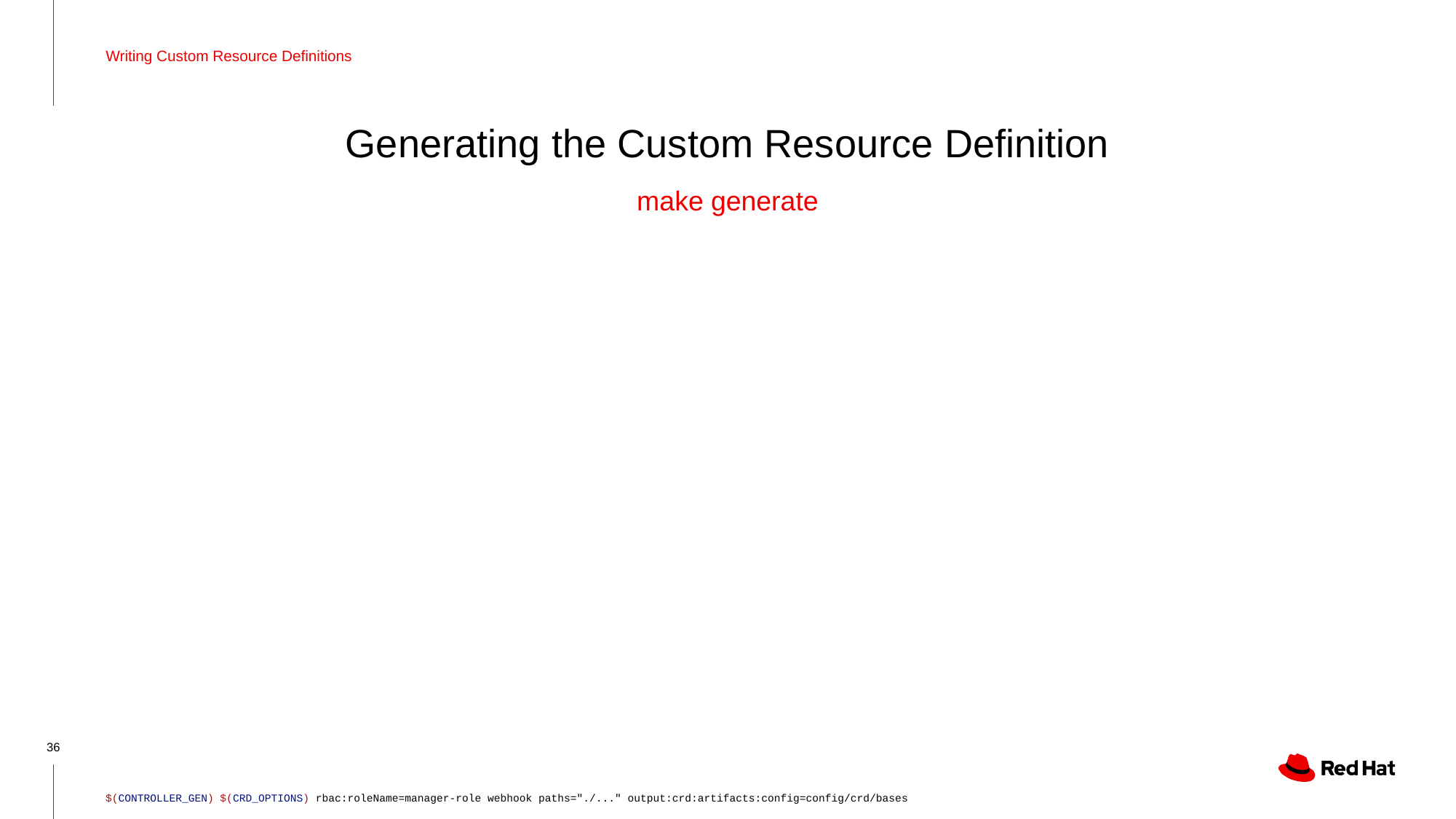

Writing Custom Resource Definitions
# Generating the Custom Resource Definition
make generate

$(CONTROLLER_GEN) $(CRD_OPTIONS) rbac:roleName=manager-role webhook paths="./..." output:crd:artifacts:config=config/crd/bases
36